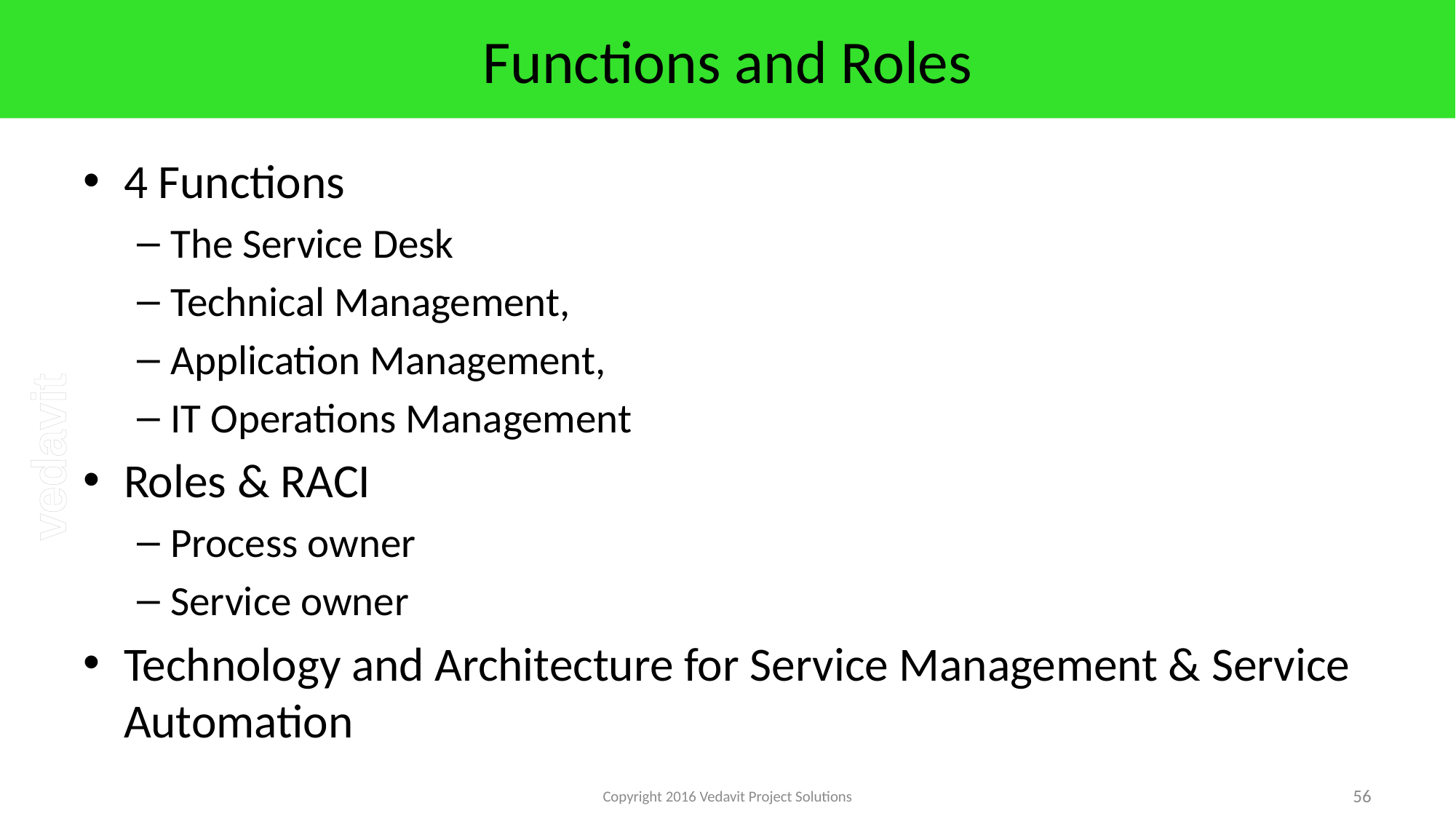

# Functions and Roles
4 Functions
The Service Desk
Technical Management,
Application Management,
IT Operations Management
Roles & RACI
Process owner
Service owner
Technology and Architecture for Service Management & Service Automation
Copyright 2016 Vedavit Project Solutions
56